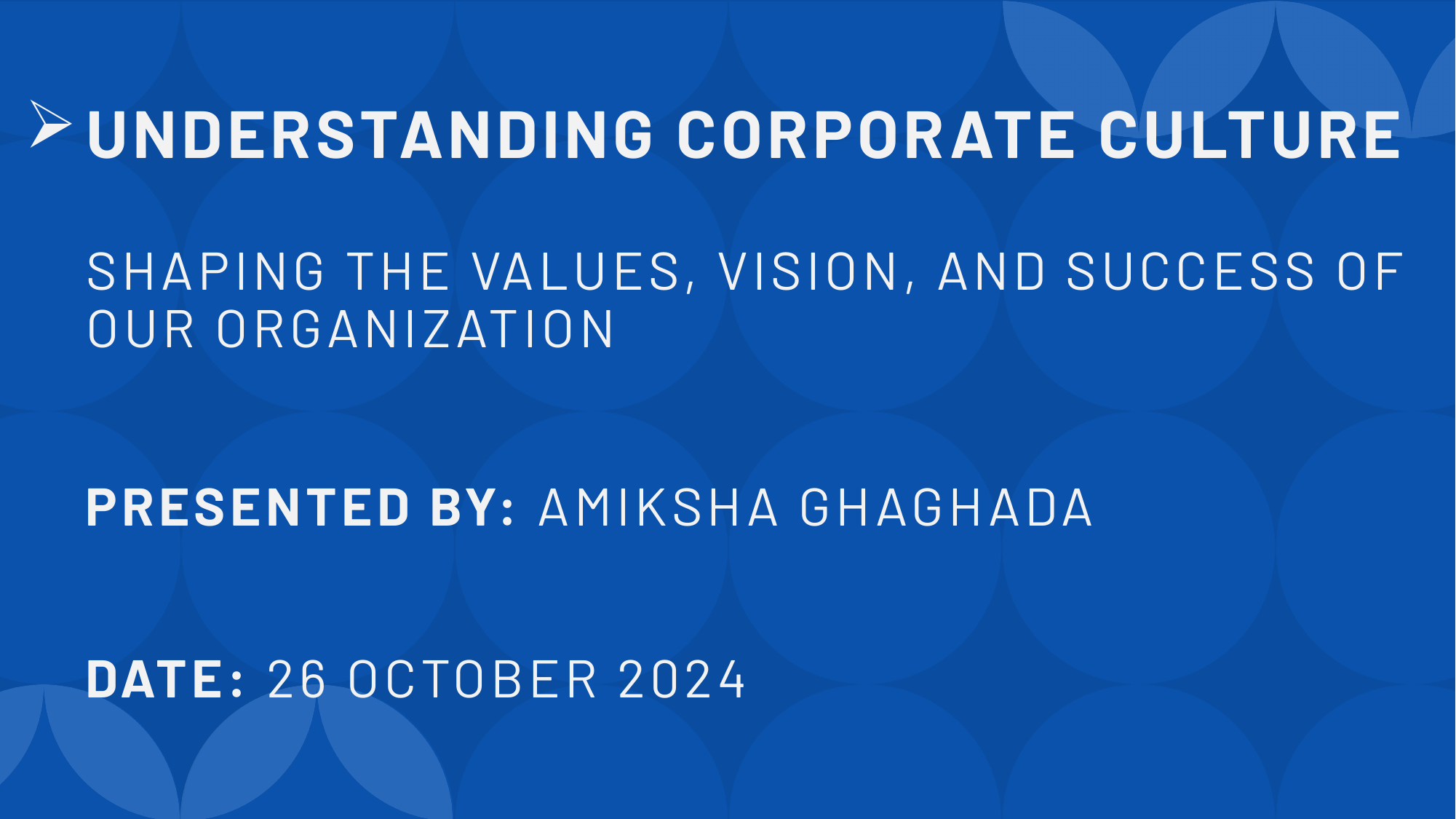

# Understanding Corporate Culture Shaping the Values, Vision, and Success of Our Organization
    Presented by: Amiksha Ghaghada
    Date: 26 October 2024